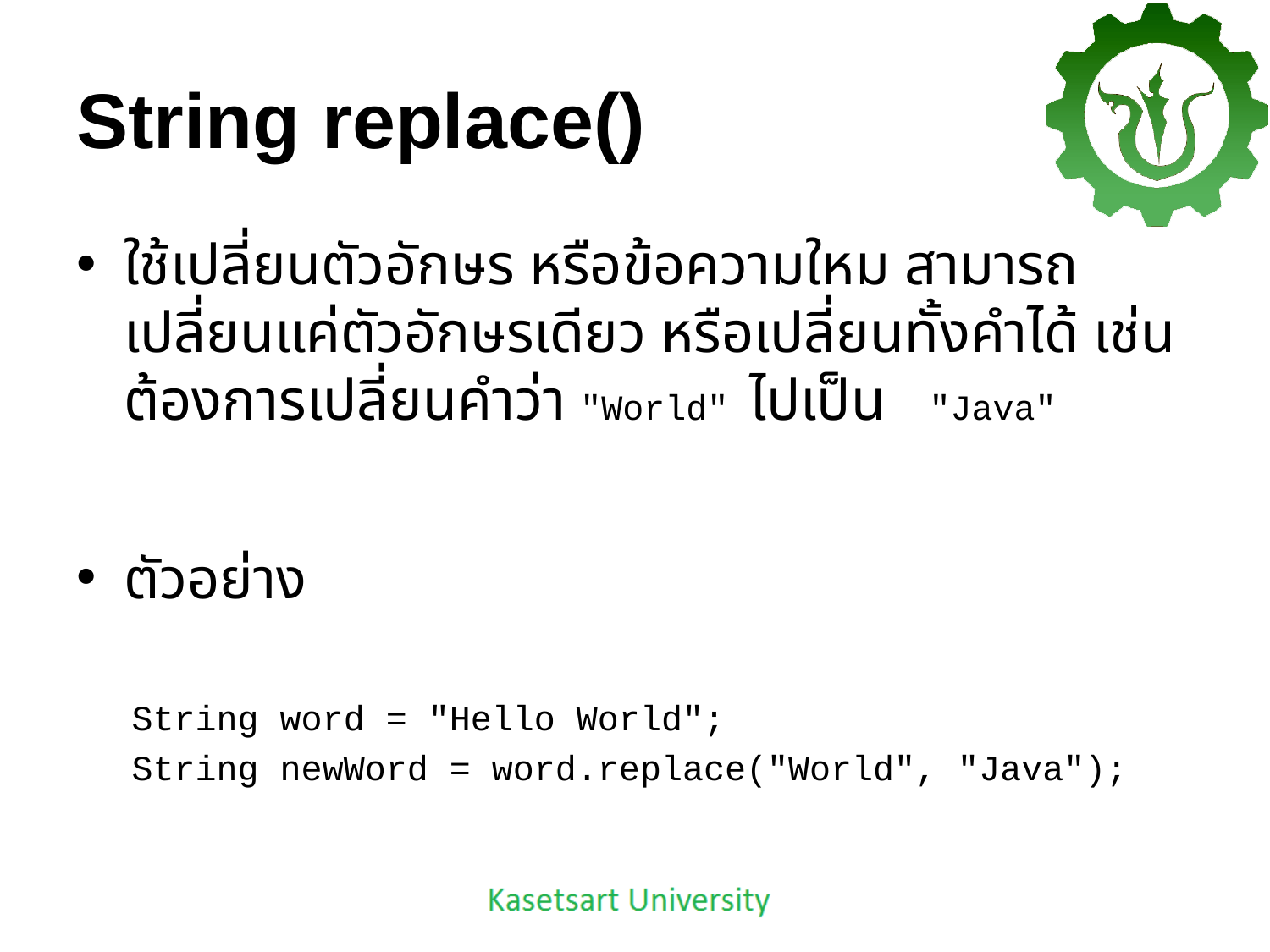

# String replace()
ใช้เปลี่ยนตัวอักษร หรือข้อความใหม สามารถเปลี่ยนแค่ตัวอักษรเดียว หรือเปลี่ยนทั้งคำได้ เช่น ต้องการเปลี่ยนคำว่า "World" ไปเป็น   "Java"

ตัวอย่าง

String word = "Hello World";
String newWord = word.replace("World", "Java");